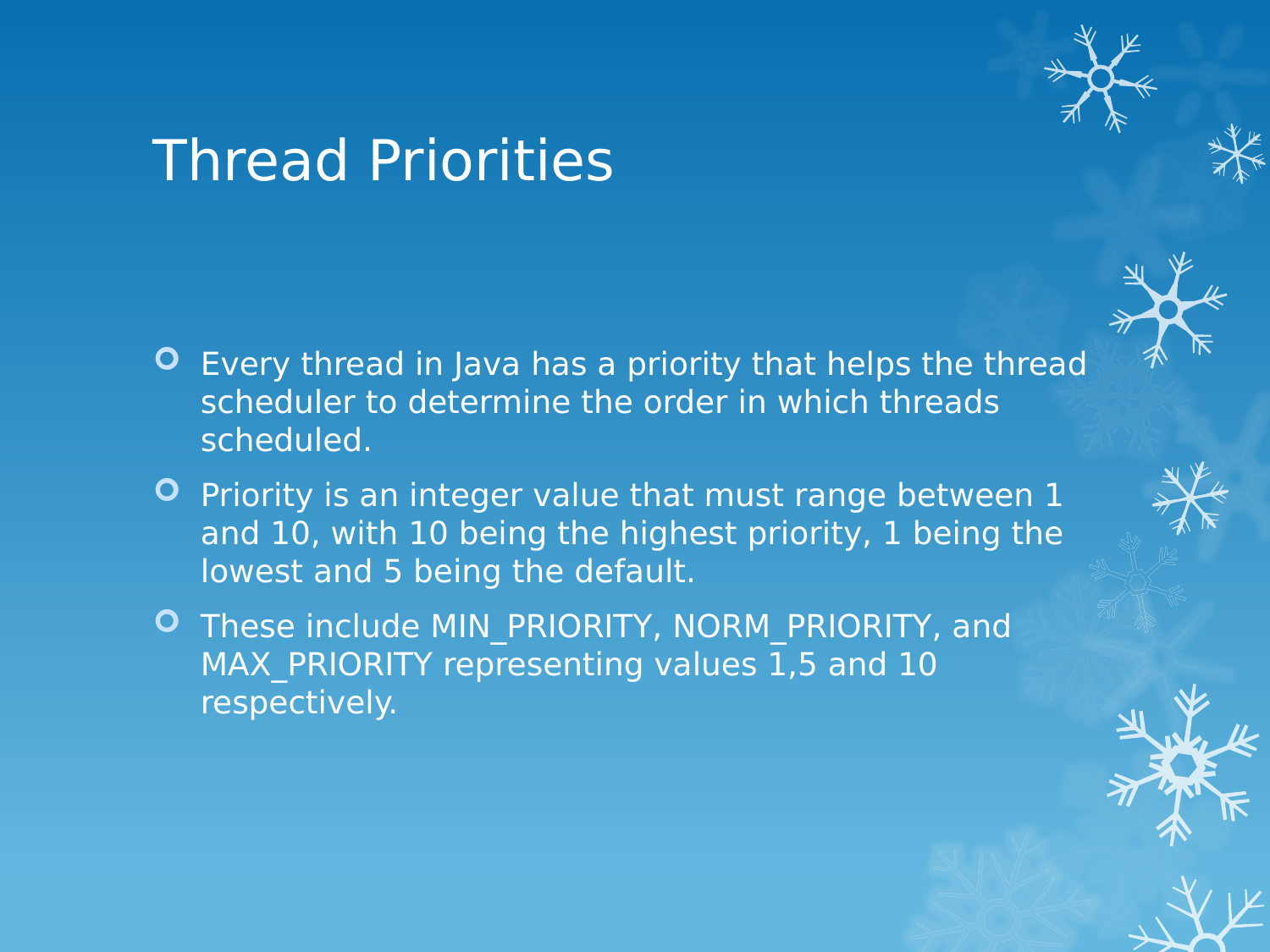

# Thread Priorities
Every thread in Java has a priority that helps the thread scheduler to determine the order in which threads scheduled.
Priority is an integer value that must range between 1 and 10, with 10 being the highest priority, 1 being the lowest and 5 being the default.
These include MIN_PRIORITY, NORM_PRIORITY, and MAX_PRIORITY representing values 1,5 and 10 respectively.